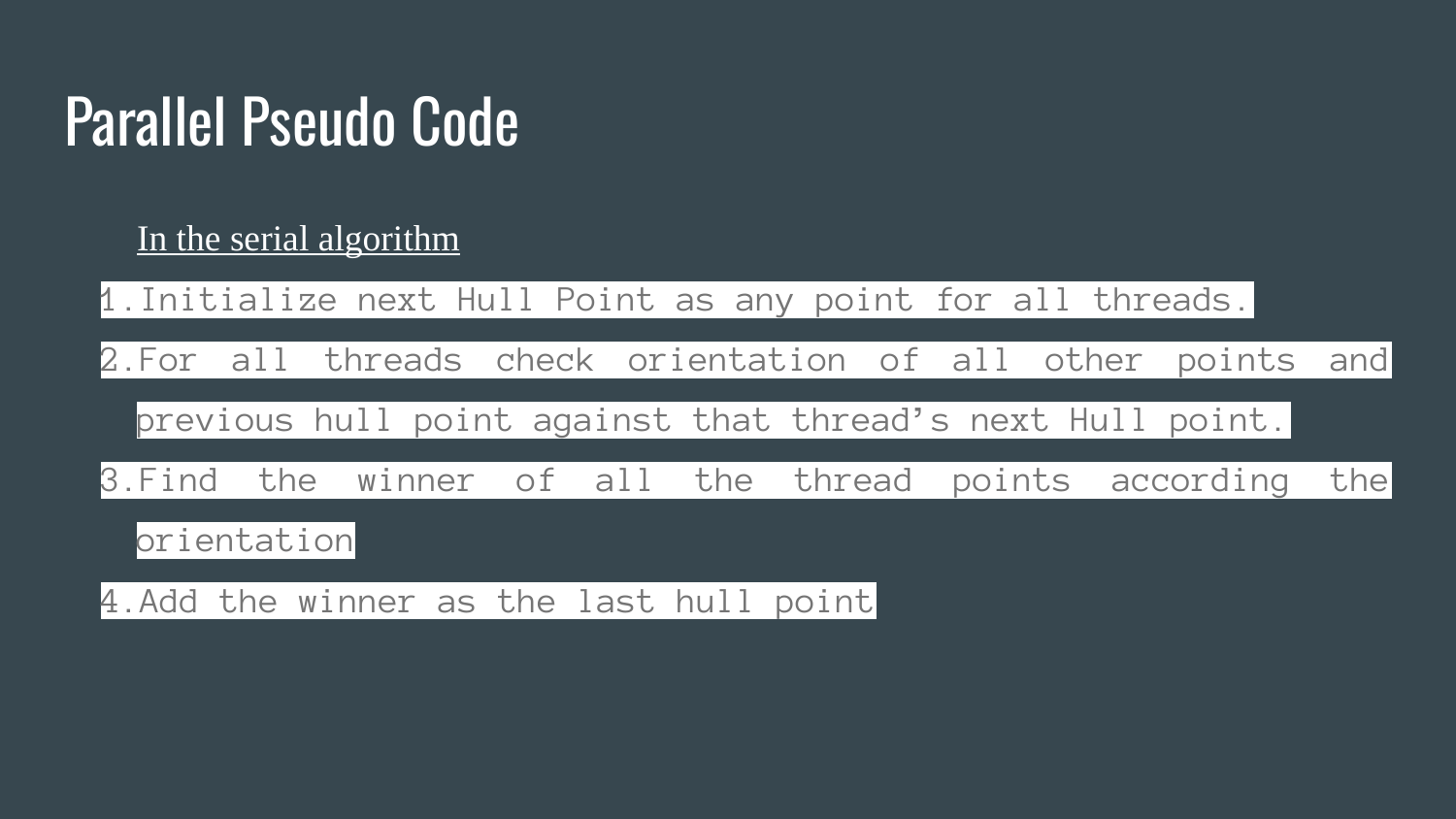

# Parallel Pseudo Code
In the serial algorithm
Initialize next Hull Point as any point for all threads.
For all threads check orientation of all other points and previous hull point against that thread’s next Hull point.
Find the winner of all the thread points according the orientation
Add the winner as the last hull point